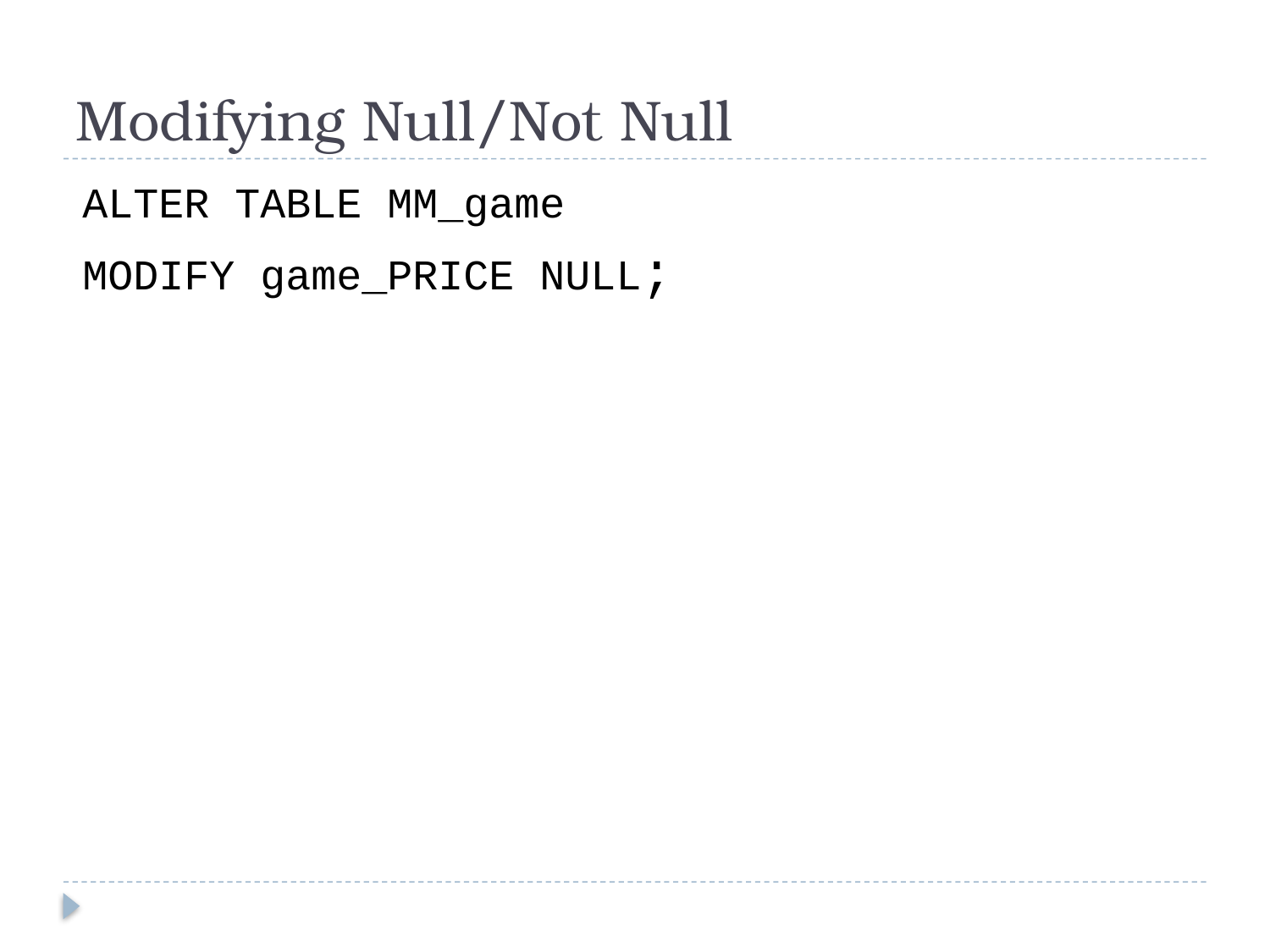

# Modifying Null/Not Null
ALTER TABLE MM_game
MODIFY game_PRICE NULL;